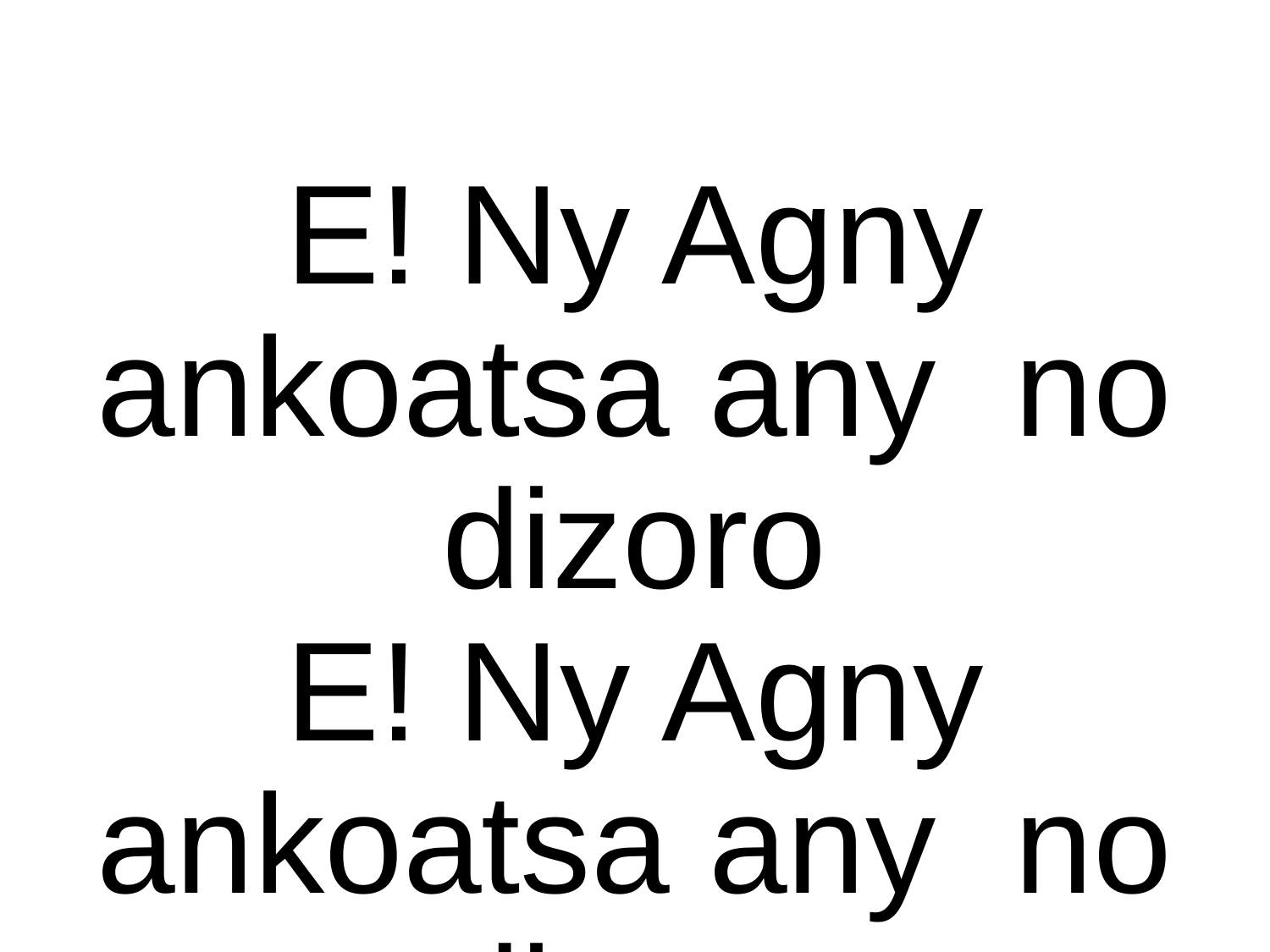

# E! Ny Agny ankoatsa any  no dizoro E! Ny Agny ankoatsa any  no dizoro